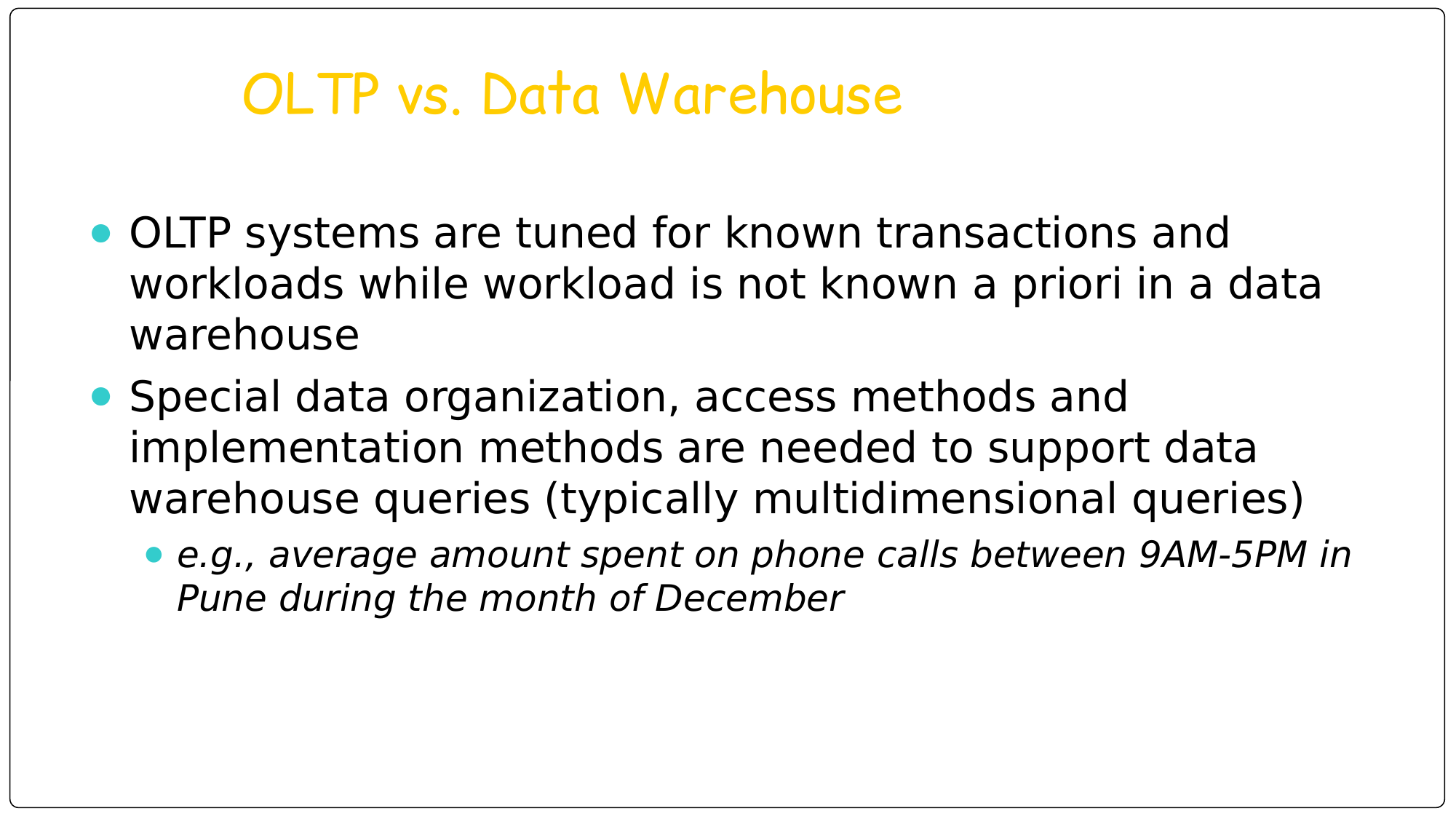

OLTP vs. Data Warehouse
OLTP systems are tuned for known transactions and workloads while workload is not known a priori in a data warehouse
Special data organization, access methods and implementation methods are needed to support data warehouse queries (typically multidimensional queries)
e.g., average amount spent on phone calls between 9AM-5PM in Pune during the month of December

113